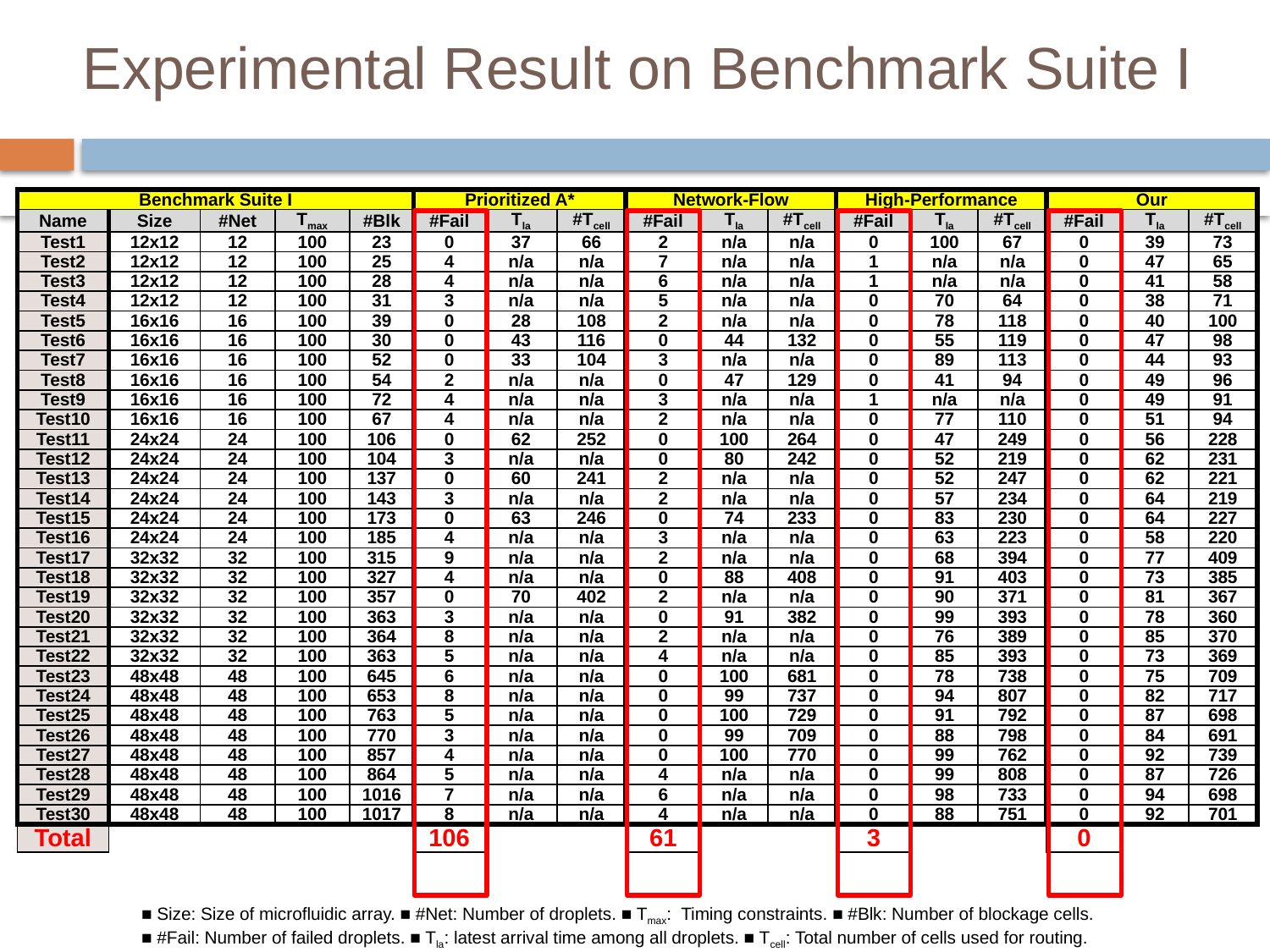

# Experimental Result on Benchmark Suite I
| Benchmark Suite I |  |  |  |  | Prioritized A\* |  |  | Network-Flow |  |  | High-Performance |  |  | Our |  |  |
| --- | --- | --- | --- | --- | --- | --- | --- | --- | --- | --- | --- | --- | --- | --- | --- | --- |
| Name | Size | #Net | Tmax | #Blk | #Fail | Tla | #Tcell | #Fail | Tla | #Tcell | #Fail | Tla | #Tcell | #Fail | Tla | #Tcell |
| Test1 | 12x12 | 12 | 100 | 23 | 0 | 37 | 66 | 2 | n/a | n/a | 0 | 100 | 67 | 0 | 39 | 73 |
| Test2 | 12x12 | 12 | 100 | 25 | 4 | n/a | n/a | 7 | n/a | n/a | 1 | n/a | n/a | 0 | 47 | 65 |
| Test3 | 12x12 | 12 | 100 | 28 | 4 | n/a | n/a | 6 | n/a | n/a | 1 | n/a | n/a | 0 | 41 | 58 |
| Test4 | 12x12 | 12 | 100 | 31 | 3 | n/a | n/a | 5 | n/a | n/a | 0 | 70 | 64 | 0 | 38 | 71 |
| Test5 | 16x16 | 16 | 100 | 39 | 0 | 28 | 108 | 2 | n/a | n/a | 0 | 78 | 118 | 0 | 40 | 100 |
| Test6 | 16x16 | 16 | 100 | 30 | 0 | 43 | 116 | 0 | 44 | 132 | 0 | 55 | 119 | 0 | 47 | 98 |
| Test7 | 16x16 | 16 | 100 | 52 | 0 | 33 | 104 | 3 | n/a | n/a | 0 | 89 | 113 | 0 | 44 | 93 |
| Test8 | 16x16 | 16 | 100 | 54 | 2 | n/a | n/a | 0 | 47 | 129 | 0 | 41 | 94 | 0 | 49 | 96 |
| Test9 | 16x16 | 16 | 100 | 72 | 4 | n/a | n/a | 3 | n/a | n/a | 1 | n/a | n/a | 0 | 49 | 91 |
| Test10 | 16x16 | 16 | 100 | 67 | 4 | n/a | n/a | 2 | n/a | n/a | 0 | 77 | 110 | 0 | 51 | 94 |
| Test11 | 24x24 | 24 | 100 | 106 | 0 | 62 | 252 | 0 | 100 | 264 | 0 | 47 | 249 | 0 | 56 | 228 |
| Test12 | 24x24 | 24 | 100 | 104 | 3 | n/a | n/a | 0 | 80 | 242 | 0 | 52 | 219 | 0 | 62 | 231 |
| Test13 | 24x24 | 24 | 100 | 137 | 0 | 60 | 241 | 2 | n/a | n/a | 0 | 52 | 247 | 0 | 62 | 221 |
| Test14 | 24x24 | 24 | 100 | 143 | 3 | n/a | n/a | 2 | n/a | n/a | 0 | 57 | 234 | 0 | 64 | 219 |
| Test15 | 24x24 | 24 | 100 | 173 | 0 | 63 | 246 | 0 | 74 | 233 | 0 | 83 | 230 | 0 | 64 | 227 |
| Test16 | 24x24 | 24 | 100 | 185 | 4 | n/a | n/a | 3 | n/a | n/a | 0 | 63 | 223 | 0 | 58 | 220 |
| Test17 | 32x32 | 32 | 100 | 315 | 9 | n/a | n/a | 2 | n/a | n/a | 0 | 68 | 394 | 0 | 77 | 409 |
| Test18 | 32x32 | 32 | 100 | 327 | 4 | n/a | n/a | 0 | 88 | 408 | 0 | 91 | 403 | 0 | 73 | 385 |
| Test19 | 32x32 | 32 | 100 | 357 | 0 | 70 | 402 | 2 | n/a | n/a | 0 | 90 | 371 | 0 | 81 | 367 |
| Test20 | 32x32 | 32 | 100 | 363 | 3 | n/a | n/a | 0 | 91 | 382 | 0 | 99 | 393 | 0 | 78 | 360 |
| Test21 | 32x32 | 32 | 100 | 364 | 8 | n/a | n/a | 2 | n/a | n/a | 0 | 76 | 389 | 0 | 85 | 370 |
| Test22 | 32x32 | 32 | 100 | 363 | 5 | n/a | n/a | 4 | n/a | n/a | 0 | 85 | 393 | 0 | 73 | 369 |
| Test23 | 48x48 | 48 | 100 | 645 | 6 | n/a | n/a | 0 | 100 | 681 | 0 | 78 | 738 | 0 | 75 | 709 |
| Test24 | 48x48 | 48 | 100 | 653 | 8 | n/a | n/a | 0 | 99 | 737 | 0 | 94 | 807 | 0 | 82 | 717 |
| Test25 | 48x48 | 48 | 100 | 763 | 5 | n/a | n/a | 0 | 100 | 729 | 0 | 91 | 792 | 0 | 87 | 698 |
| Test26 | 48x48 | 48 | 100 | 770 | 3 | n/a | n/a | 0 | 99 | 709 | 0 | 88 | 798 | 0 | 84 | 691 |
| Test27 | 48x48 | 48 | 100 | 857 | 4 | n/a | n/a | 0 | 100 | 770 | 0 | 99 | 762 | 0 | 92 | 739 |
| Test28 | 48x48 | 48 | 100 | 864 | 5 | n/a | n/a | 4 | n/a | n/a | 0 | 99 | 808 | 0 | 87 | 726 |
| Test29 | 48x48 | 48 | 100 | 1016 | 7 | n/a | n/a | 6 | n/a | n/a | 0 | 98 | 733 | 0 | 94 | 698 |
| Test30 | 48x48 | 48 | 100 | 1017 | 8 | n/a | n/a | 4 | n/a | n/a | 0 | 88 | 751 | 0 | 92 | 701 |
| Total |  |  |  |  | 106 |  |  | 61 |  |  | 3 |  |  | 0 |  |  |

■ Size: Size of microfluidic array. ■ #Net: Number of droplets. ■ Tmax:  Timing constraints. ■ #Blk: Number of blockage cells.
■ #Fail: Number of failed droplets. ■ Tla: latest arrival time among all droplets. ■ Tcell: Total number of cells used for routing.